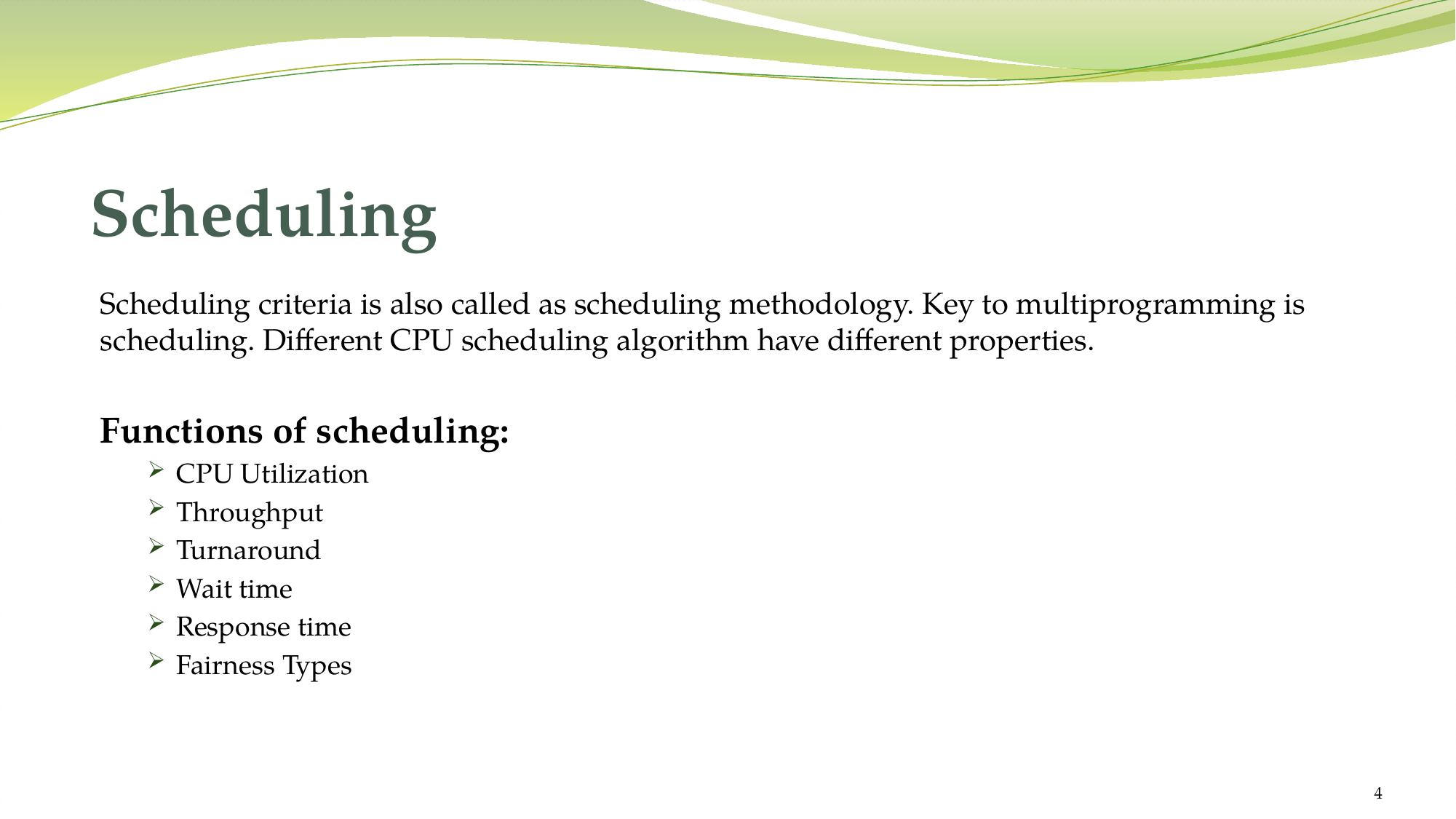

# Scheduling
Scheduling criteria is also called as scheduling methodology. Key to multiprogramming is scheduling. Different CPU scheduling algorithm have different properties.

Functions of scheduling:
CPU Utilization
Throughput
Turnaround
Wait time
Response time
Fairness Types

4